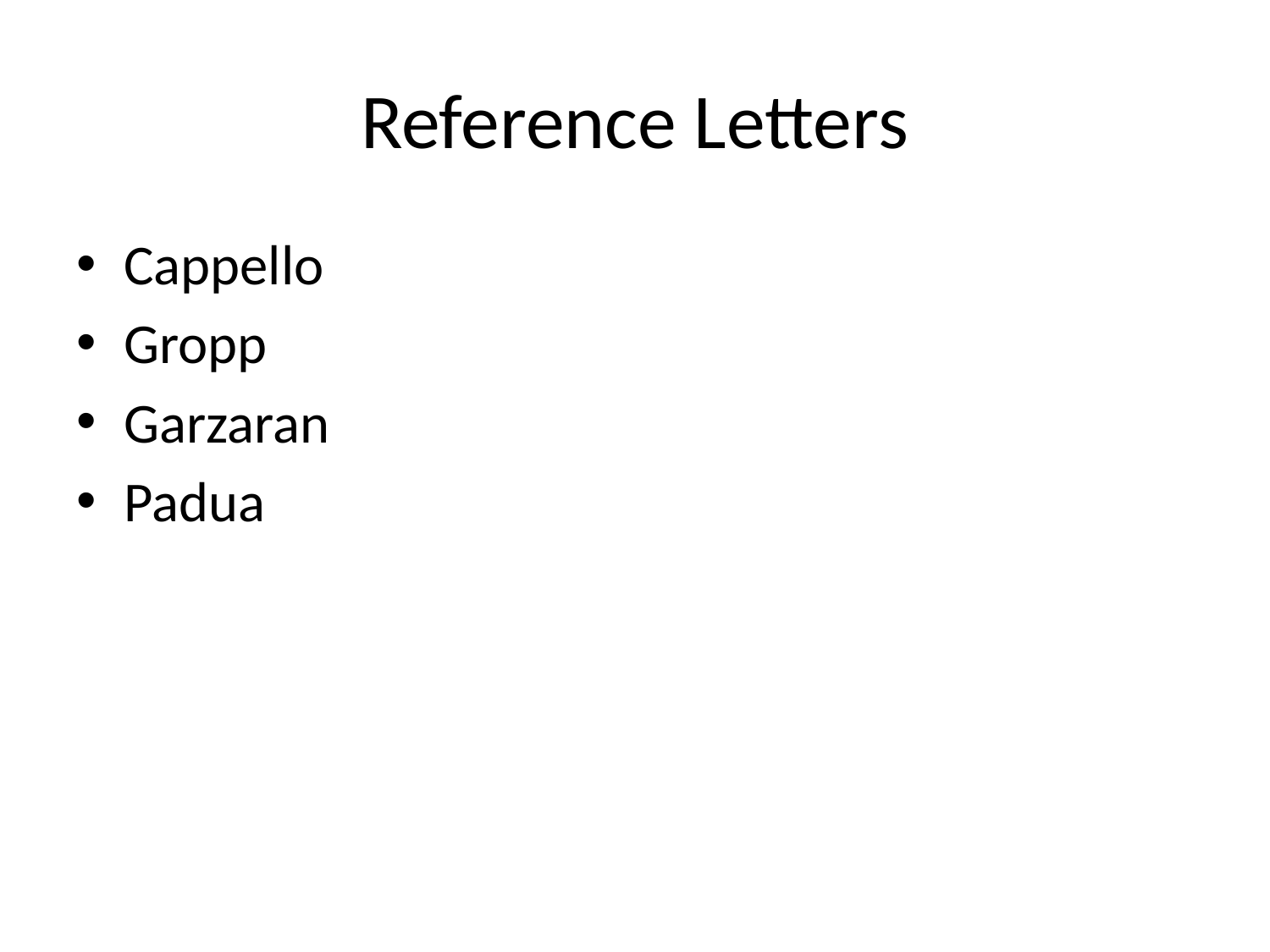

# Reference Letters
Cappello
Gropp
Garzaran
Padua